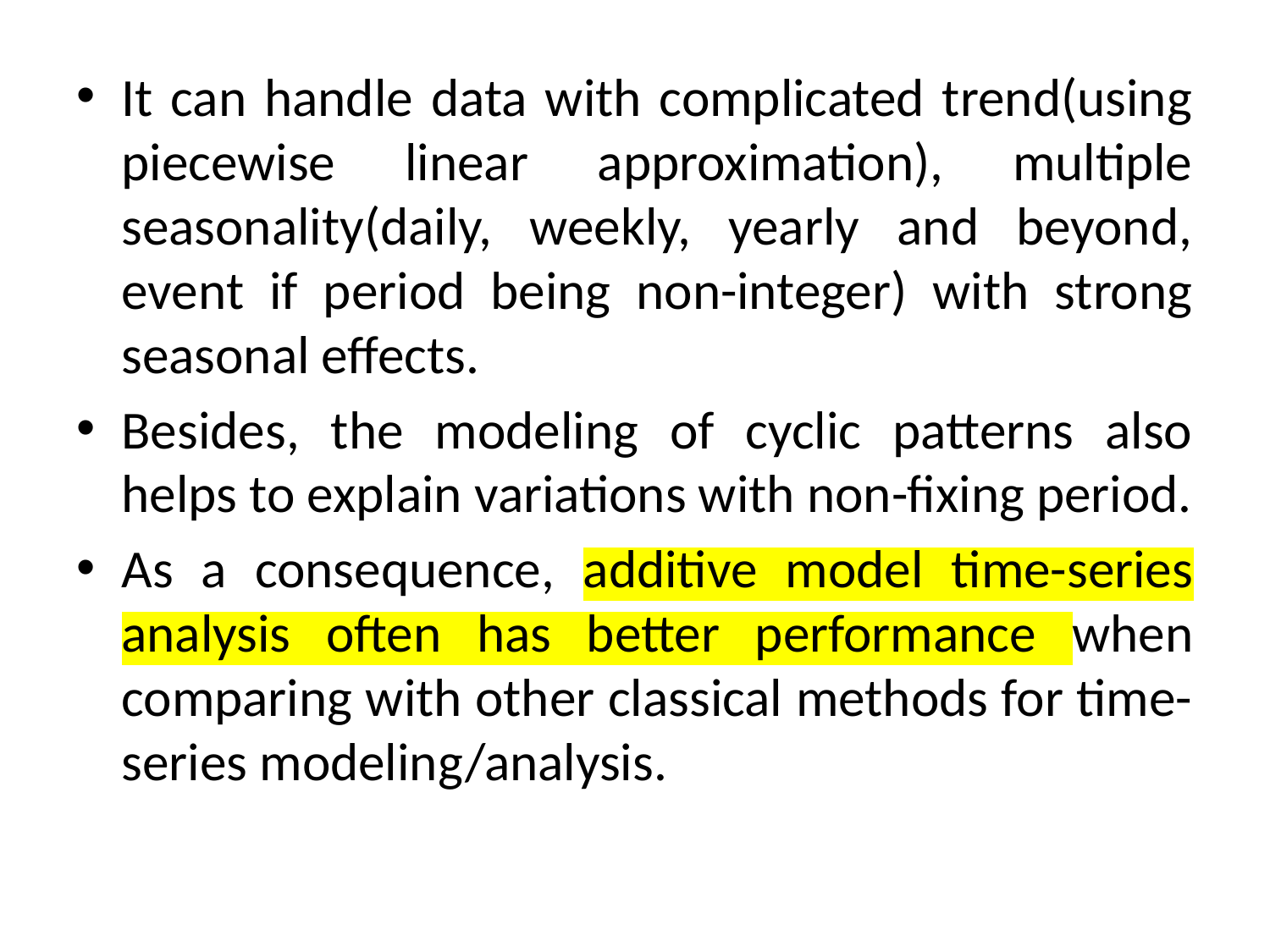

It can handle data with complicated trend(using piecewise linear approximation), multiple seasonality(daily, weekly, yearly and beyond, event if period being non-integer) with strong seasonal effects.
Besides, the modeling of cyclic patterns also helps to explain variations with non-fixing period.
As a consequence, additive model time-series analysis often has better performance when comparing with other classical methods for time-series modeling/analysis.